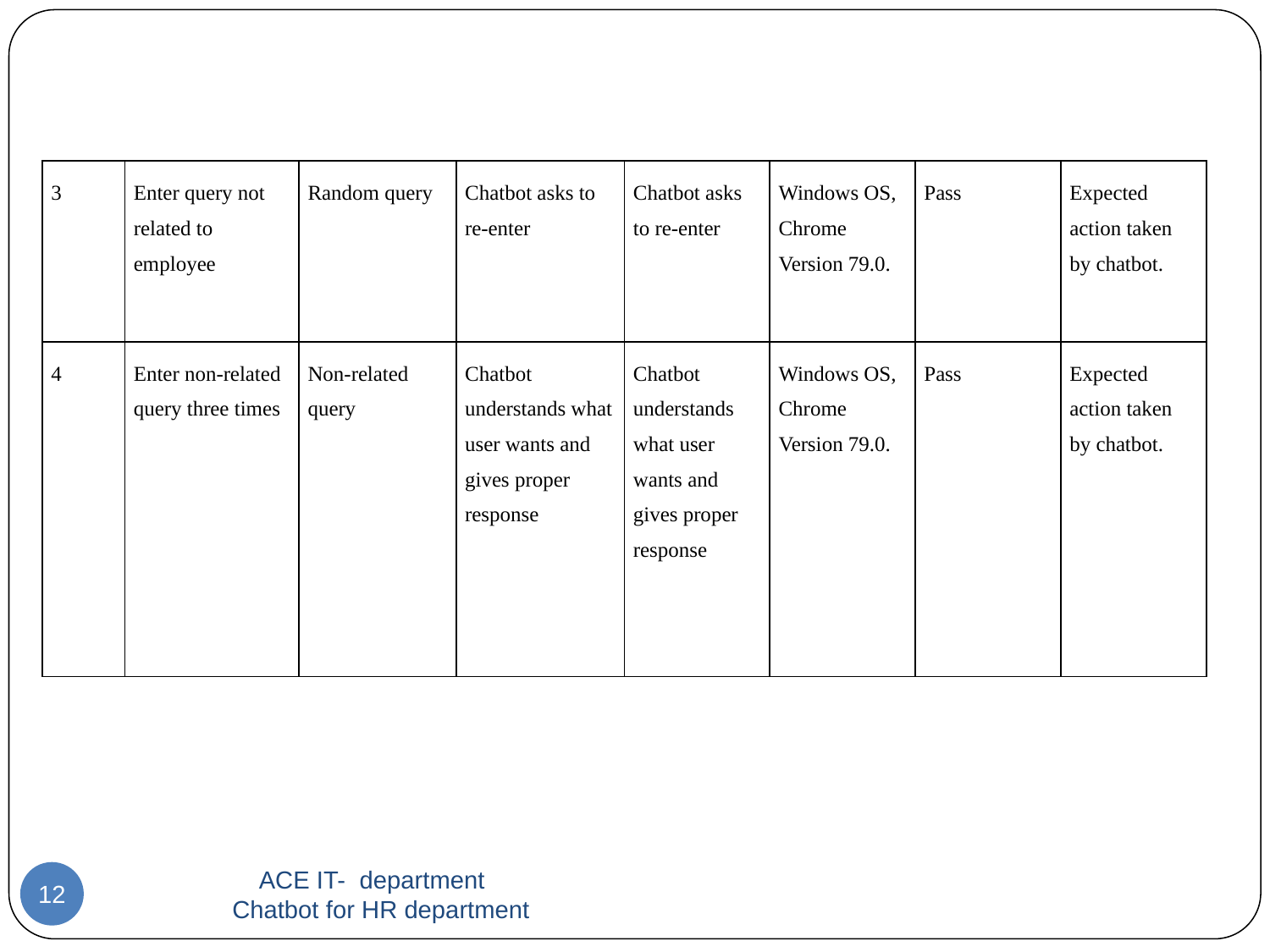

| 3 | Enter query not related to employee | Random query | Chatbot asks to re-enter | Chatbot asks to re-enter | Windows OS, Chrome Version 79.0. | Pass | Expected action taken by chatbot. |
| --- | --- | --- | --- | --- | --- | --- | --- |
| 4 | Enter non-related query three times | Non-related query | Chatbot understands what user wants and gives proper response | Chatbot understands what user wants and gives proper response | Windows OS, Chrome Version 79.0. | Pass | Expected action taken by chatbot. |
12
                      ACE IT-  department
Chatbot for HR department